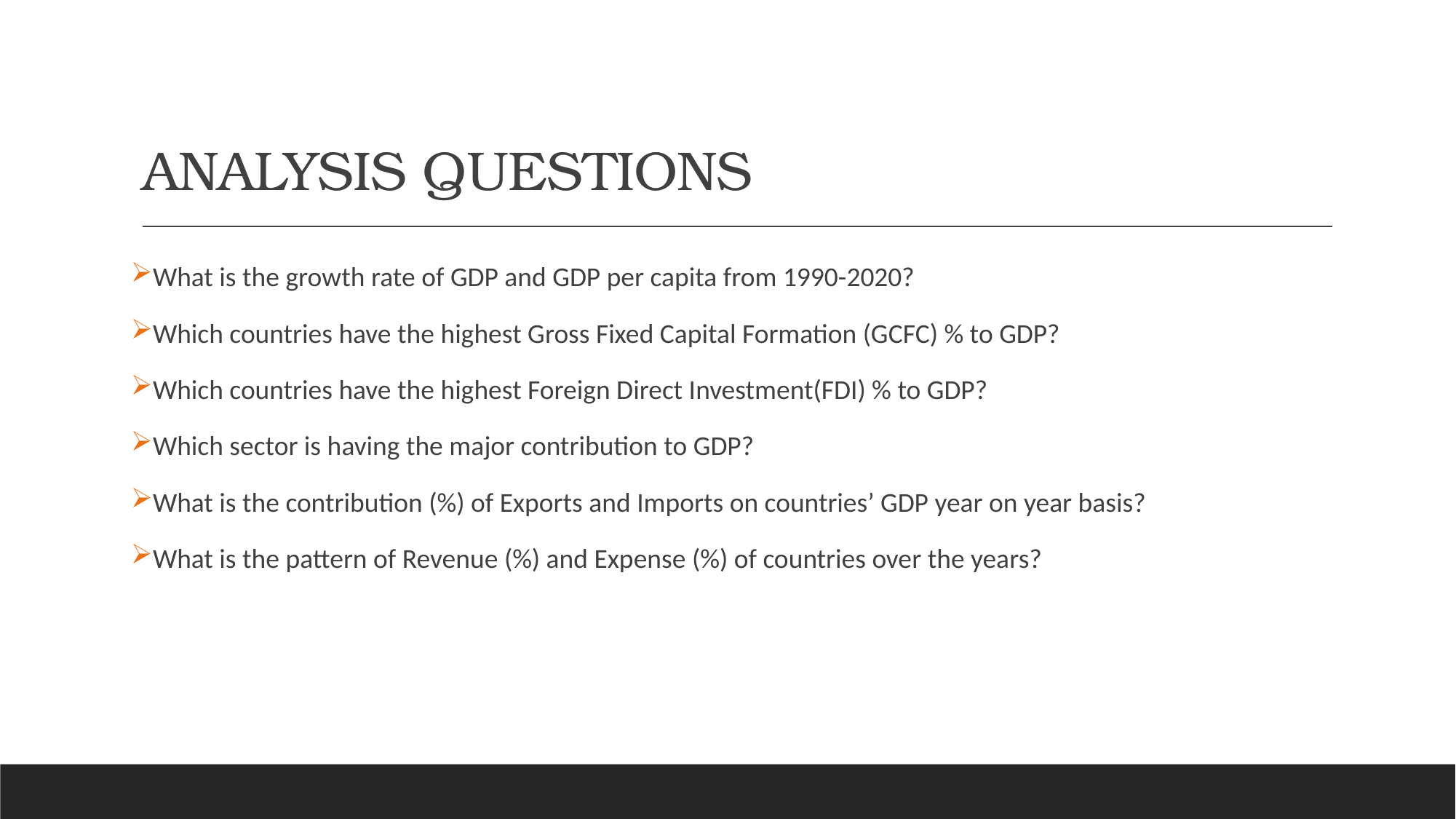

# ANALYSIS QUESTIONS
What is the growth rate of GDP and GDP per capita from 1990-2020?
Which countries have the highest Gross Fixed Capital Formation (GCFC) % to GDP?
Which countries have the highest Foreign Direct Investment(FDI) % to GDP?
Which sector is having the major contribution to GDP?
What is the contribution (%) of Exports and Imports on countries’ GDP year on year basis?
What is the pattern of Revenue (%) and Expense (%) of countries over the years?